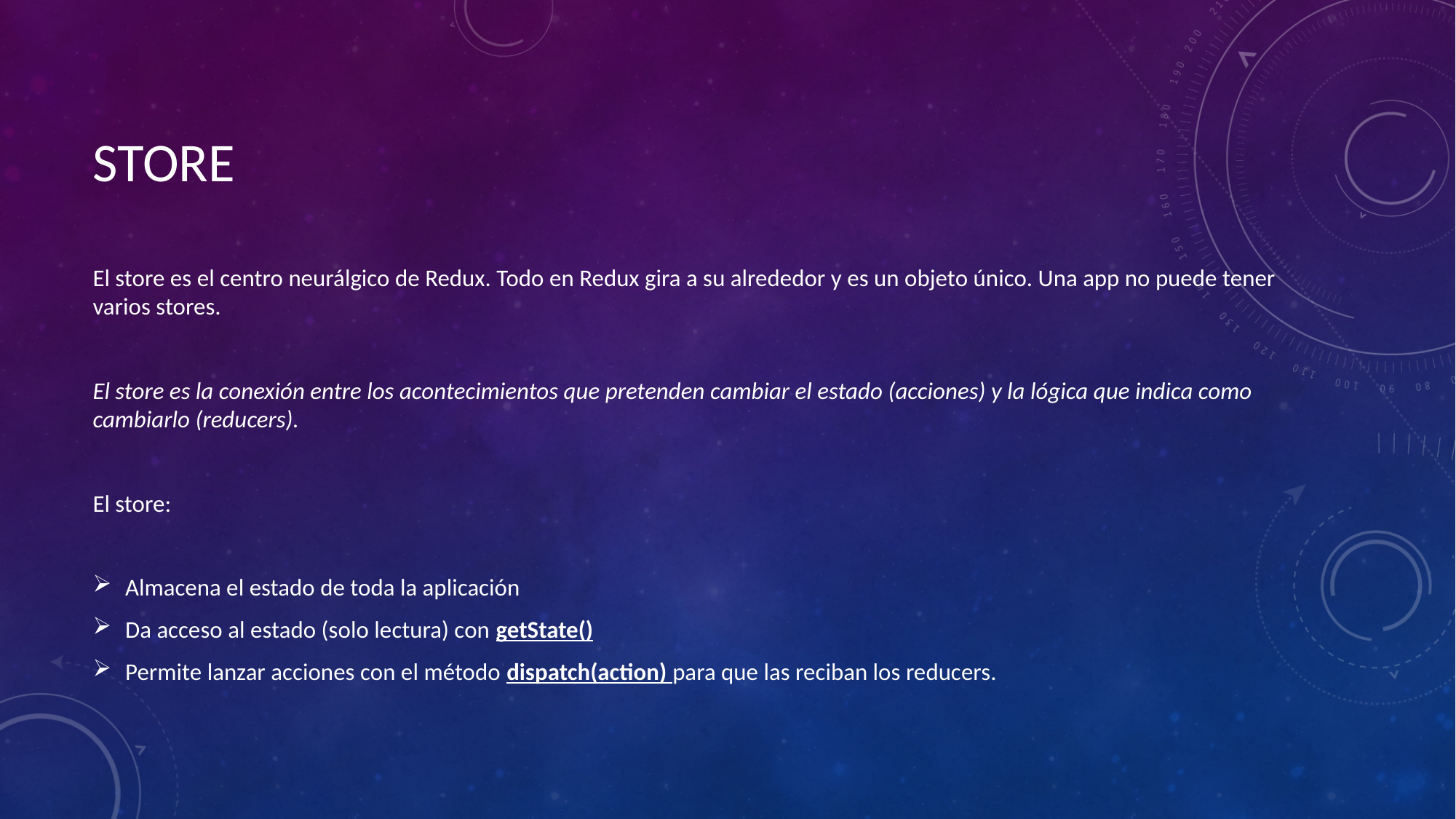

# Store
El store es el centro neurálgico de Redux. Todo en Redux gira a su alrededor y es un objeto único. Una app no puede tener varios stores.

El store es la conexión entre los acontecimientos que pretenden cambiar el estado (acciones) y la lógica que indica como cambiarlo (reducers).

El store:

Almacena el estado de toda la aplicación
Da acceso al estado (solo lectura) con getState()
Permite lanzar acciones con el método dispatch(action) para que las reciban los reducers.